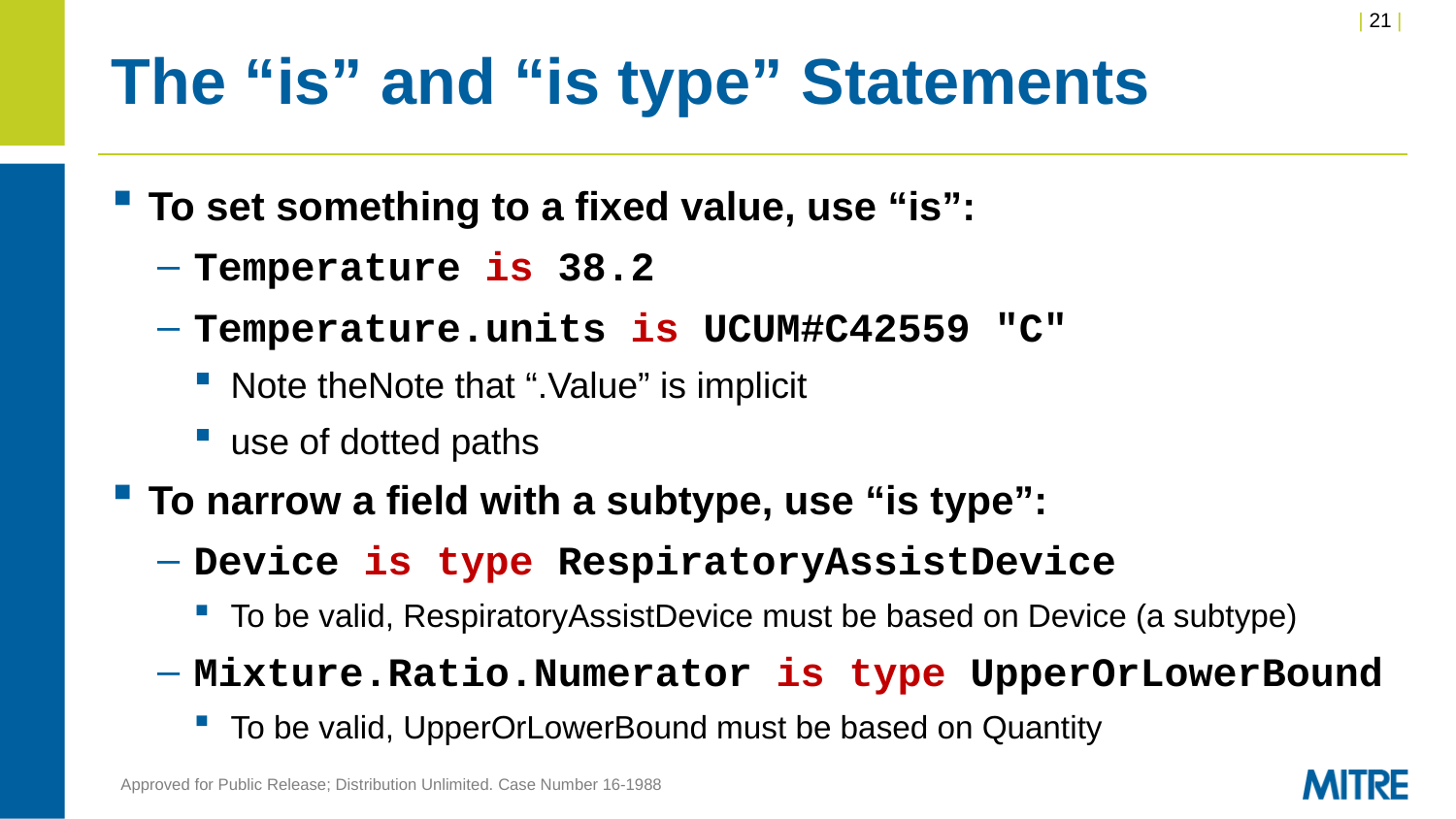

# The “is” and “is type” Statements
To set something to a fixed value, use “is”:
Temperature is 38.2
Temperature.units is UCUM#C42559 "C"
Note theNote that “.Value” is implicit
use of dotted paths
To narrow a field with a subtype, use “is type”:
Device is type RespiratoryAssistDevice
To be valid, RespiratoryAssistDevice must be based on Device (a subtype)
Mixture.Ratio.Numerator is type UpperOrLowerBound
To be valid, UpperOrLowerBound must be based on Quantity

Approved for Public Release; Distribution Unlimited. Case Number 16-1988